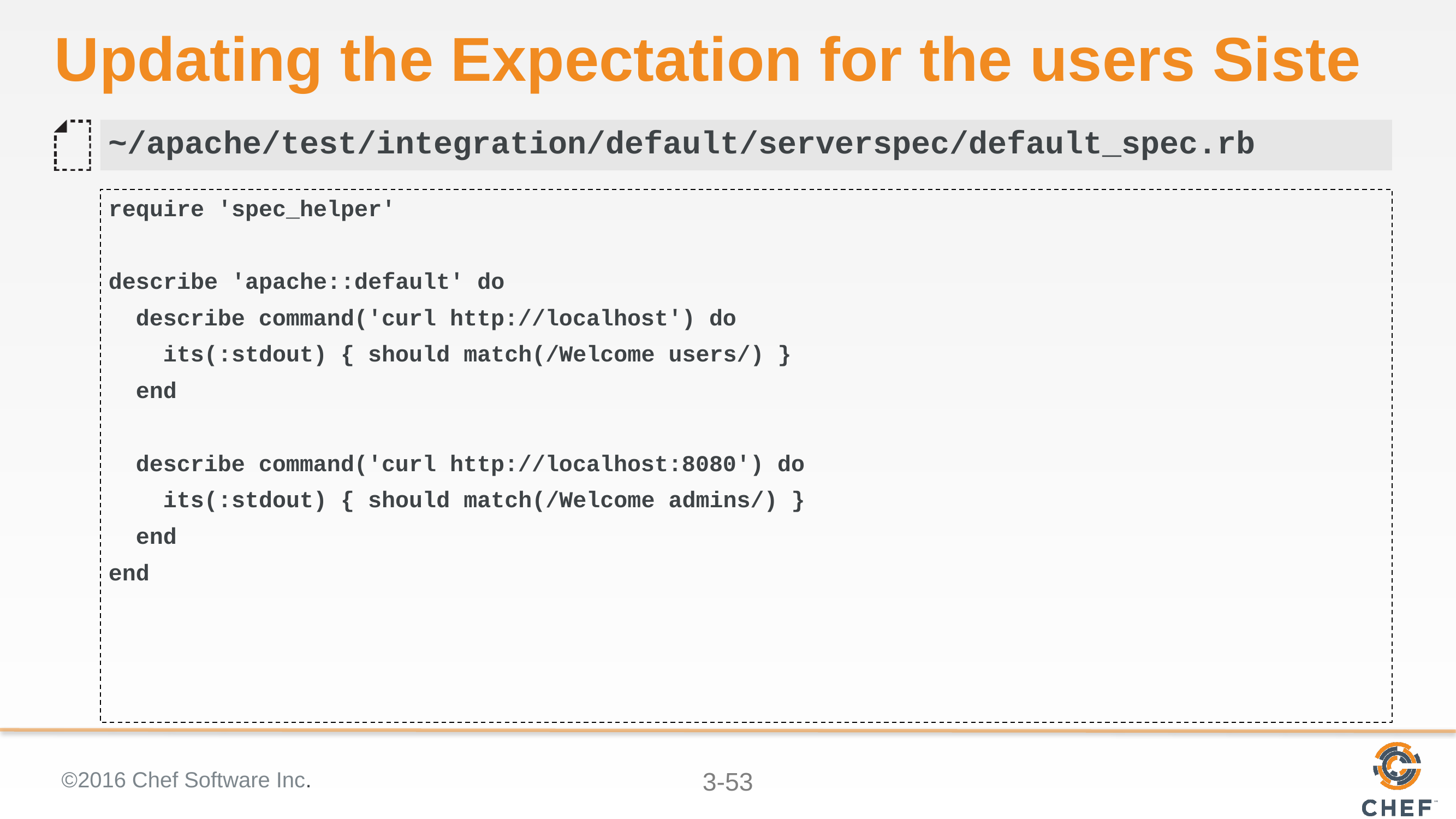

# Updating the Expectation for the users Siste
~/apache/test/integration/default/serverspec/default_spec.rb
require 'spec_helper'

describe 'apache::default' do
  describe command('curl http://localhost') do
    its(:stdout) { should match(/Welcome users/) }
  end

  describe command('curl http://localhost:8080') do
    its(:stdout) { should match(/Welcome admins/) }
  end
end